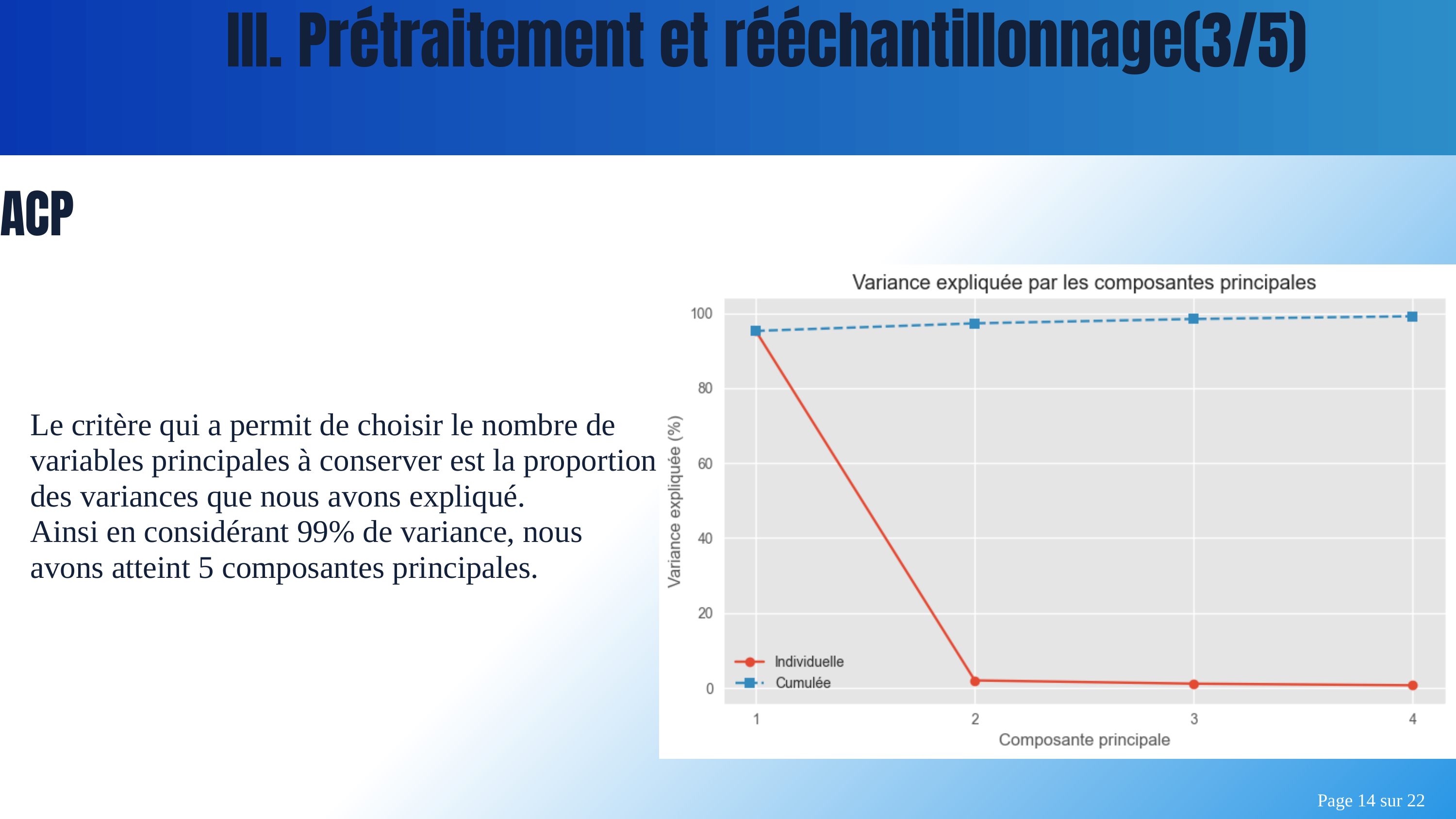

III. Prétraitement et rééchantillonnage(3/5)

ACP

Le critère qui a permit de choisir le nombre de variables principales à conserver est la proportion des variances que nous avons expliqué.
Ainsi en considérant 99% de variance, nous avons atteint 5 composantes principales.

Page 14 sur 22